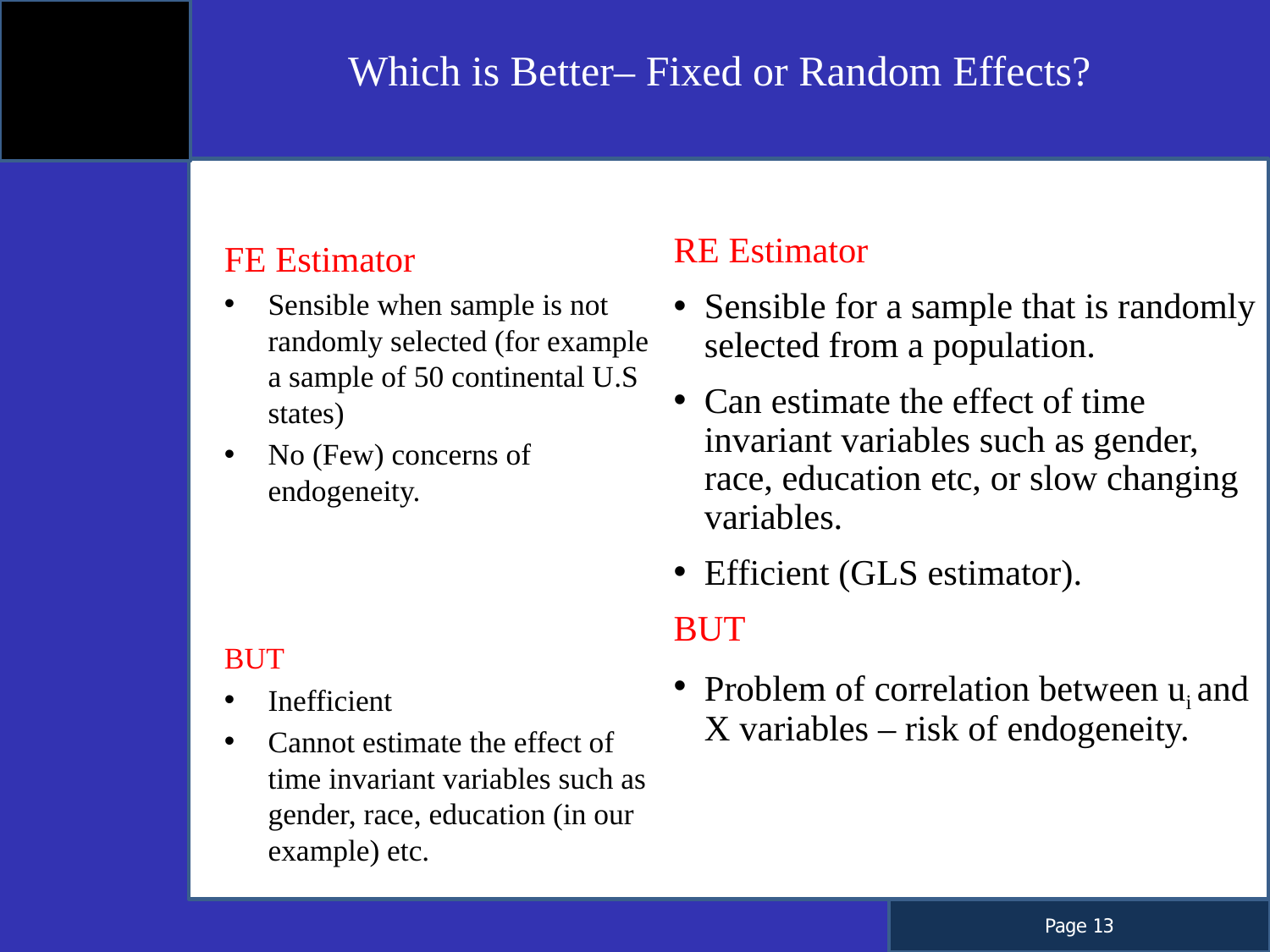

Which is Better– Fixed or Random Effects?
RE Estimator
Sensible for a sample that is randomly selected from a population.
Can estimate the effect of time invariant variables such as gender, race, education etc, or slow changing variables.
Efficient (GLS estimator).
BUT
Problem of correlation between ui and X variables – risk of endogeneity.
FE Estimator
Sensible when sample is not randomly selected (for example a sample of 50 continental U.S states)
No (Few) concerns of endogeneity.

BUT
Inefficient
Cannot estimate the effect of time invariant variables such as gender, race, education (in our example) etc.